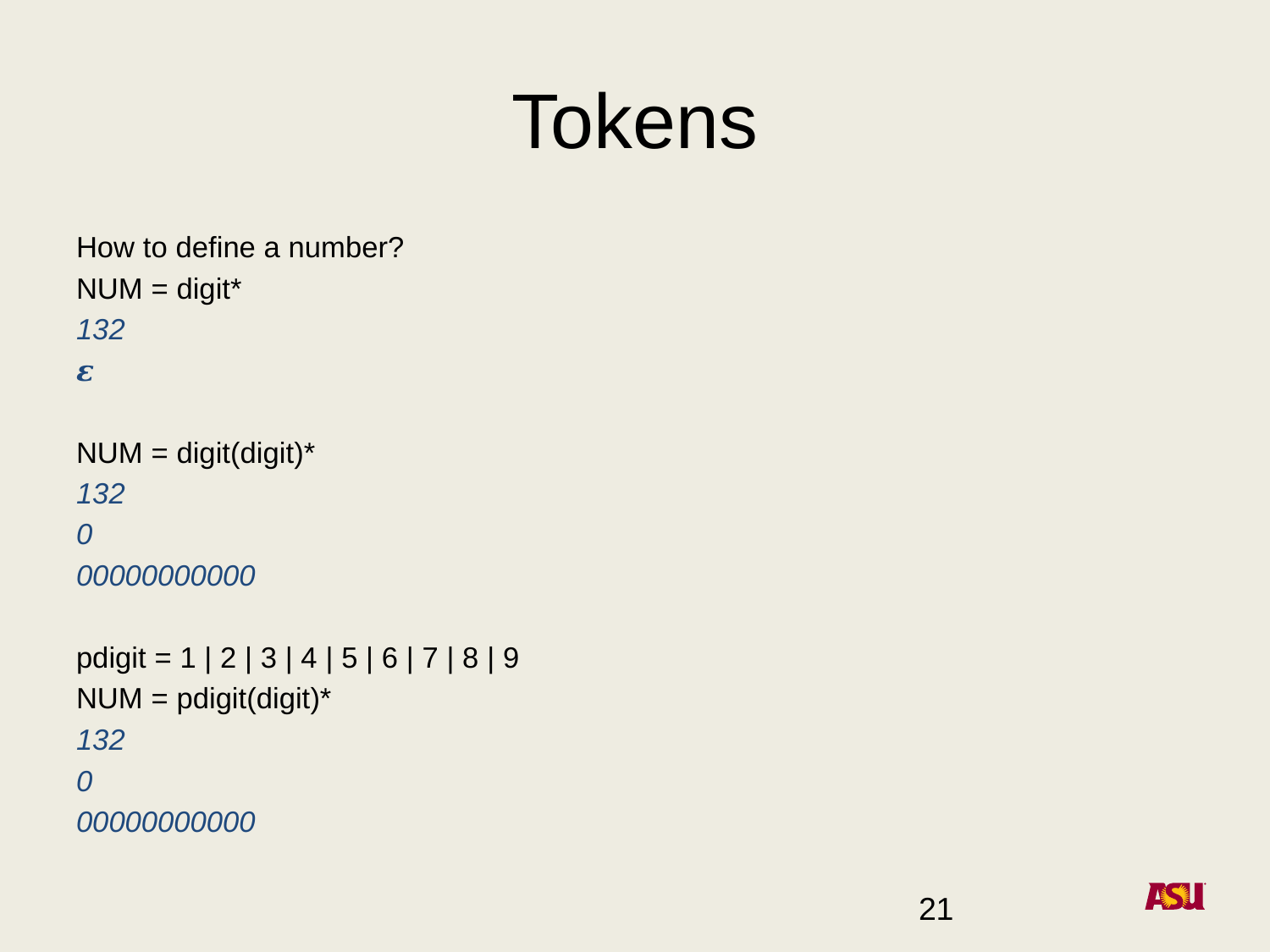

# Tokens
How to define a number?
NUM = digit*
132
𝜺

NUM = digit(digit)*
132
0
00000000000

pdigit = 1 | 2 | 3 | 4 | 5 | 6 | 7 | 8 | 9
NUM = pdigit(digit)*
132
0
00000000000
21